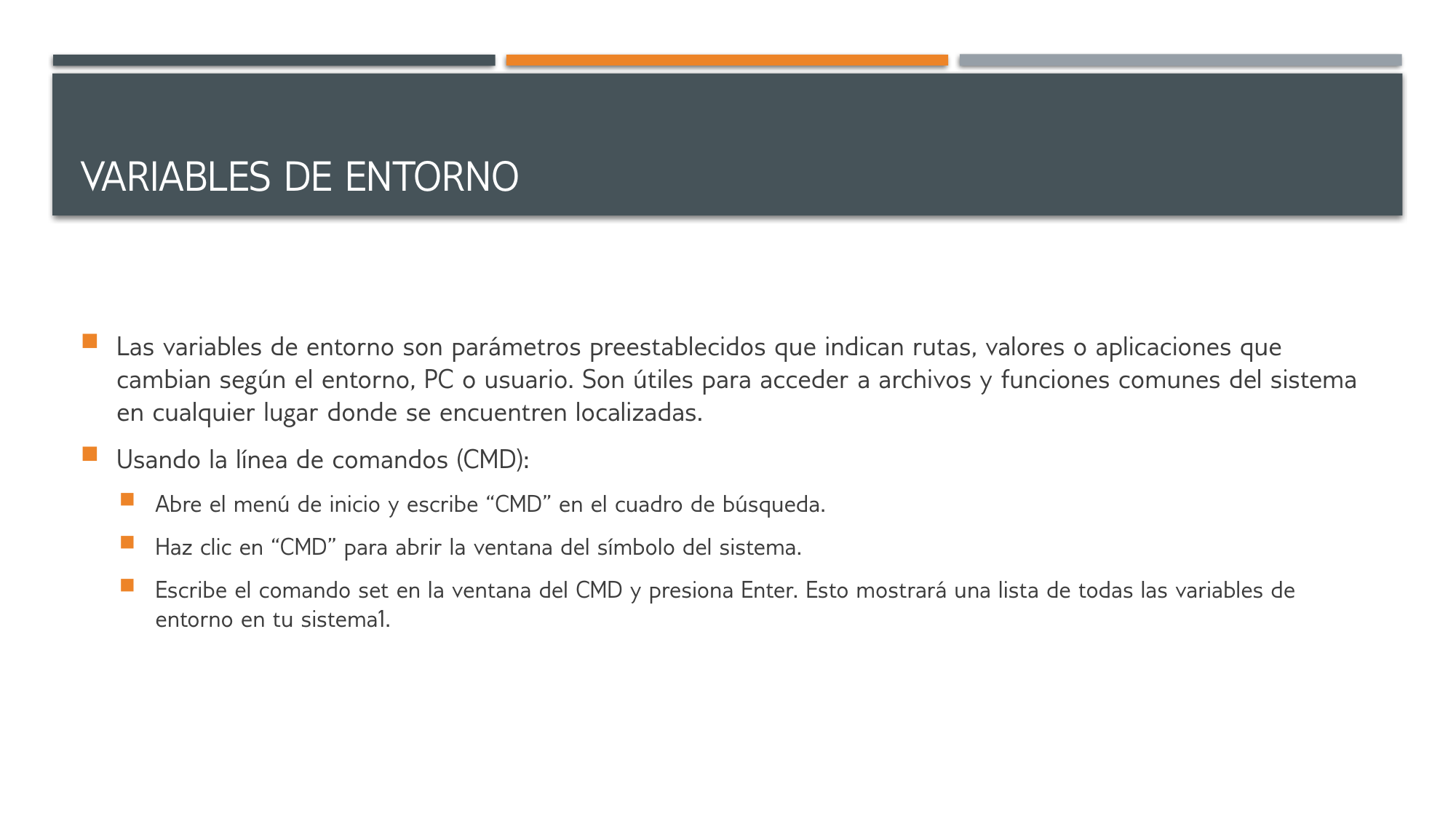

# variables de entorno
Las variables de entorno son parámetros preestablecidos que indican rutas, valores o aplicaciones que cambian según el entorno, PC o usuario. Son útiles para acceder a archivos y funciones comunes del sistema en cualquier lugar donde se encuentren localizadas.
Usando la línea de comandos (CMD):
Abre el menú de inicio y escribe “CMD” en el cuadro de búsqueda.
Haz clic en “CMD” para abrir la ventana del símbolo del sistema.
Escribe el comando set en la ventana del CMD y presiona Enter. Esto mostrará una lista de todas las variables de entorno en tu sistema1.